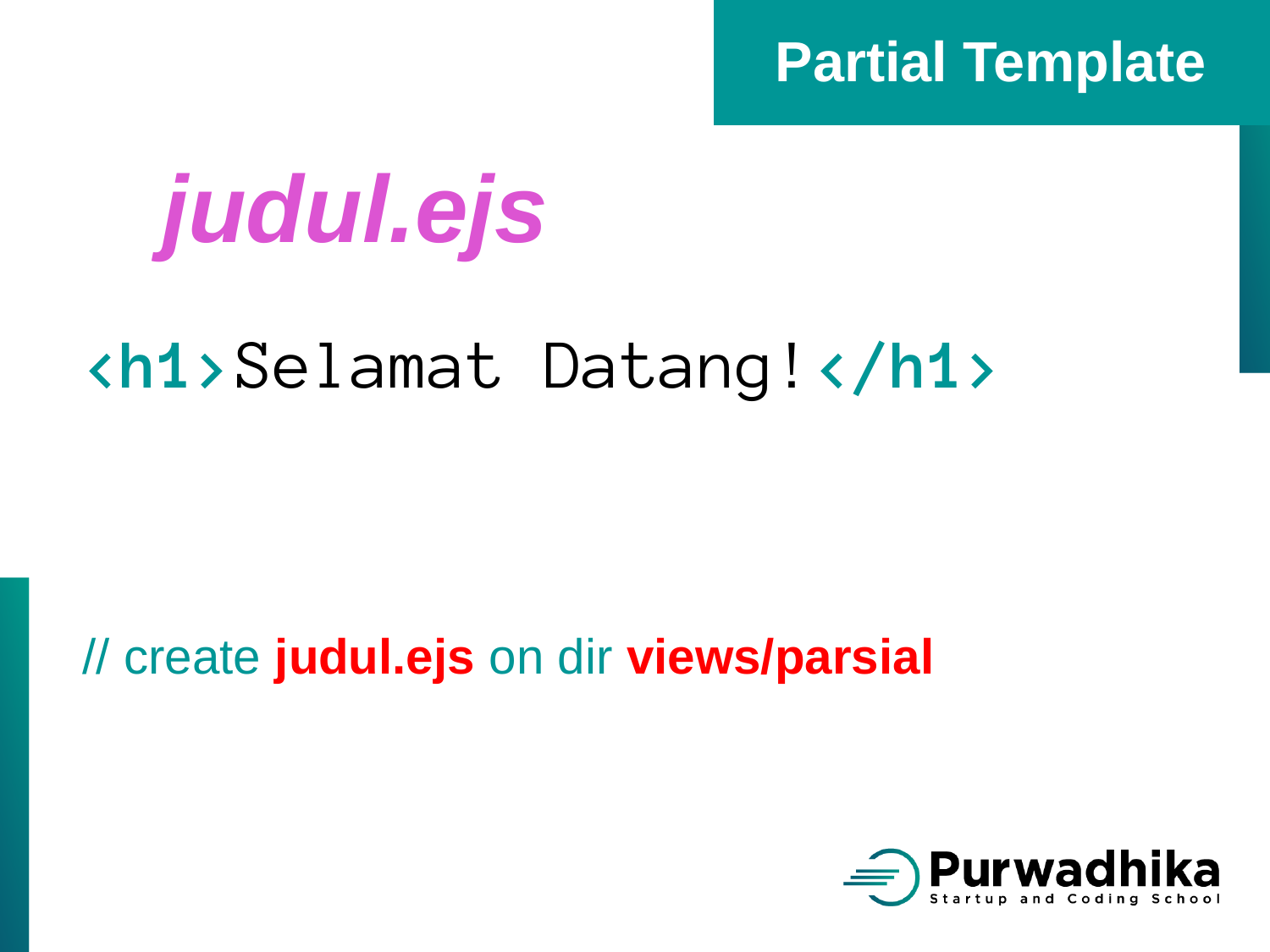

Partial Template

   judul.ejs

<h1>Selamat Datang!</h1>

// create judul.ejs on dir views/parsial